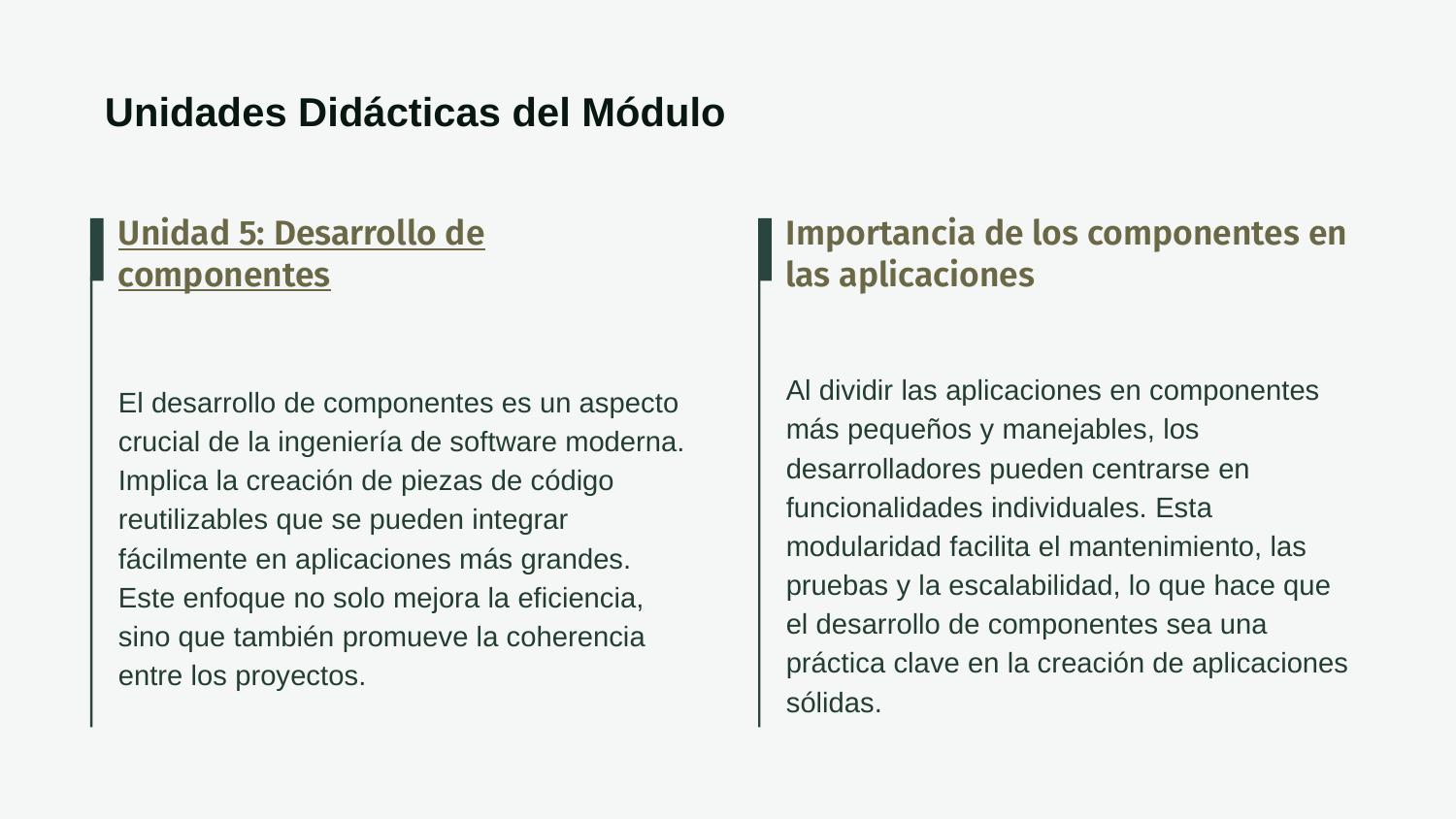

# Unidades Didácticas del Módulo
Unidad 5: Desarrollo de componentes
Importancia de los componentes en las aplicaciones
Al dividir las aplicaciones en componentes más pequeños y manejables, los desarrolladores pueden centrarse en funcionalidades individuales. Esta modularidad facilita el mantenimiento, las pruebas y la escalabilidad, lo que hace que el desarrollo de componentes sea una práctica clave en la creación de aplicaciones sólidas.
El desarrollo de componentes es un aspecto crucial de la ingeniería de software moderna. Implica la creación de piezas de código reutilizables que se pueden integrar fácilmente en aplicaciones más grandes. Este enfoque no solo mejora la eficiencia, sino que también promueve la coherencia entre los proyectos.